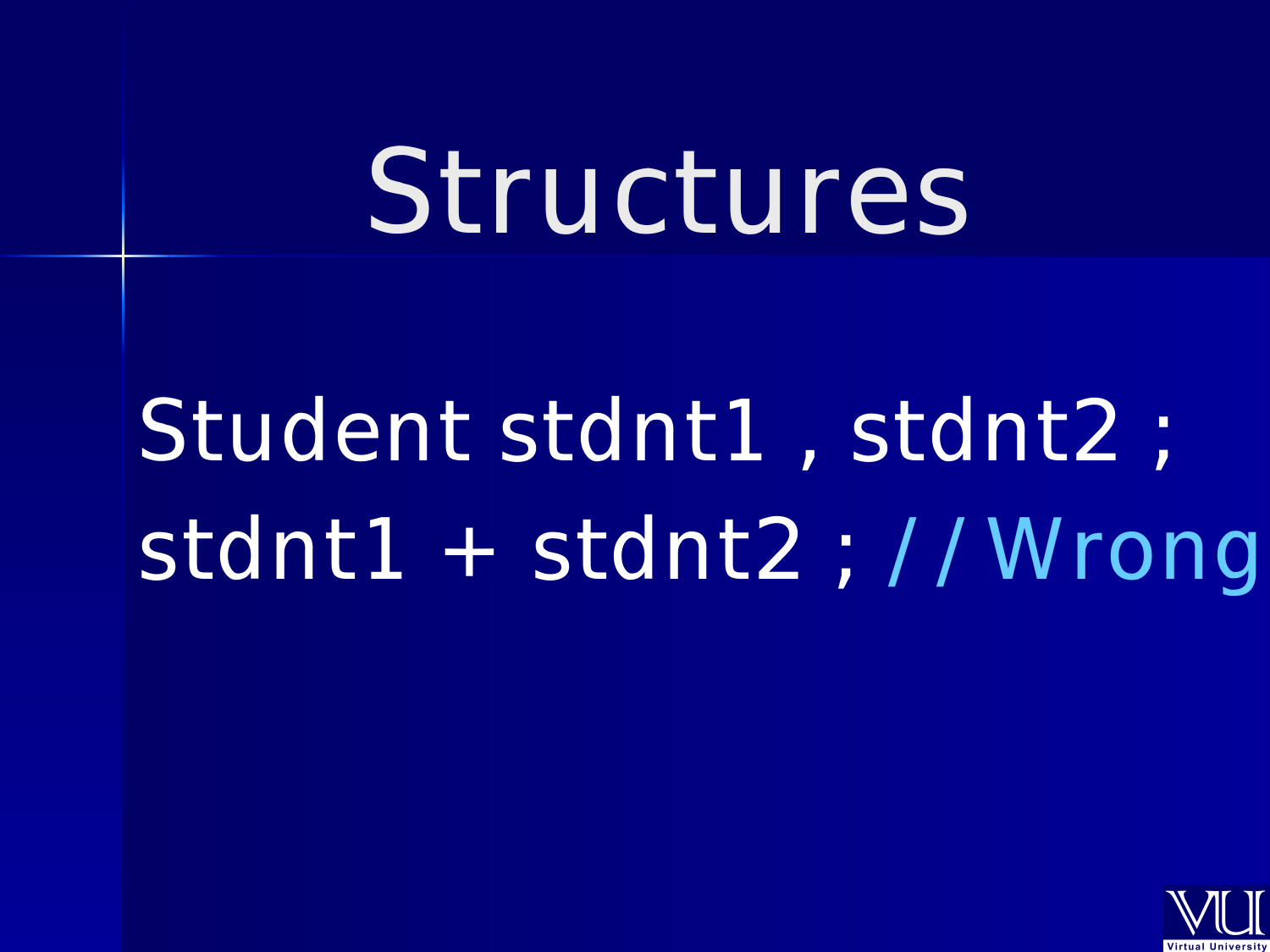

# Structures
Student stdnt1 , stdnt2 ;
stdnt1 + stdnt2 ; //Wrong